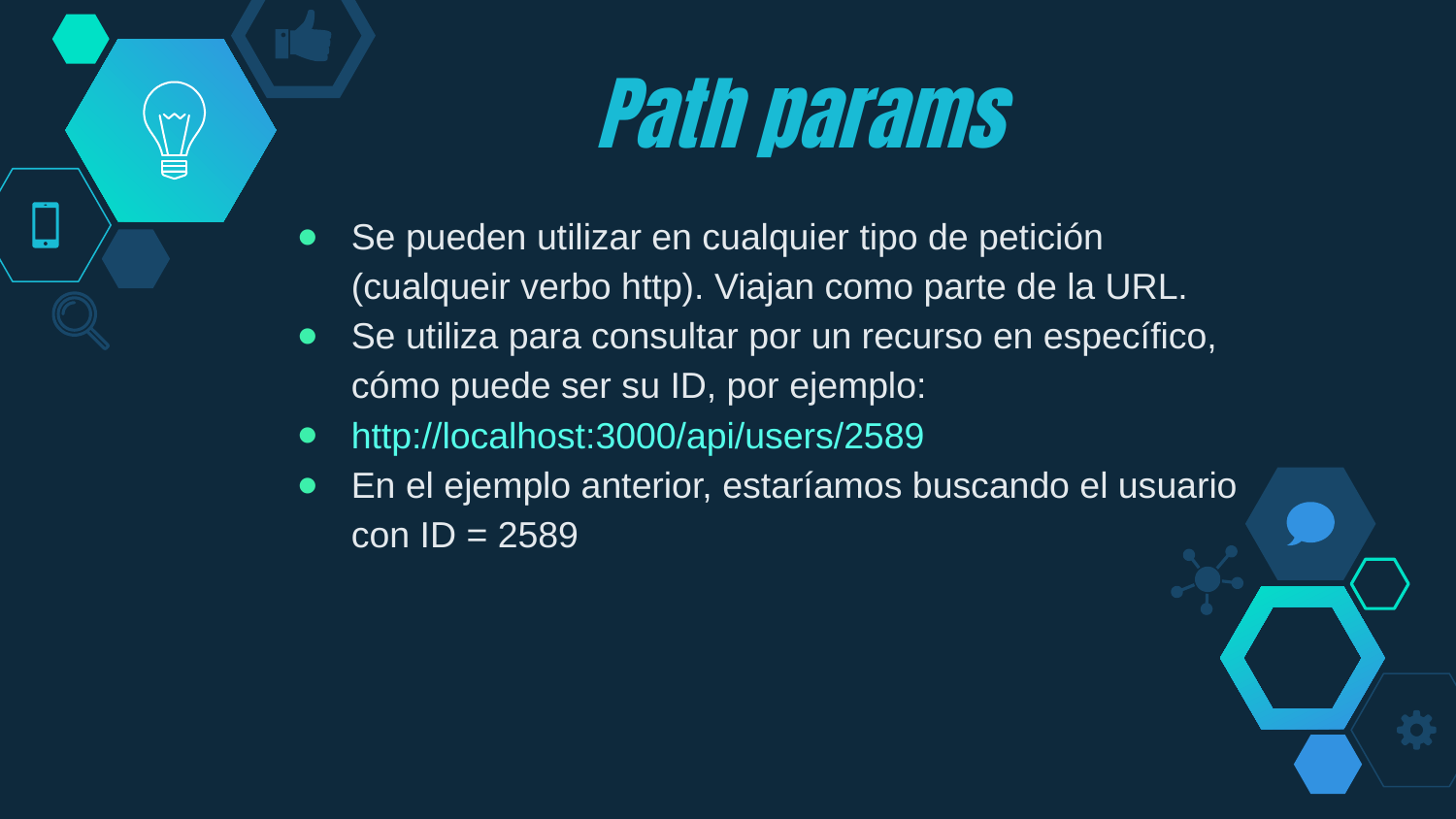

Path params
Se pueden utilizar en cualquier tipo de petición (cualqueir verbo http). Viajan como parte de la URL.
Se utiliza para consultar por un recurso en específico, cómo puede ser su ID, por ejemplo:
http://localhost:3000/api/users/2589
En el ejemplo anterior, estaríamos buscando el usuario con ID = 2589